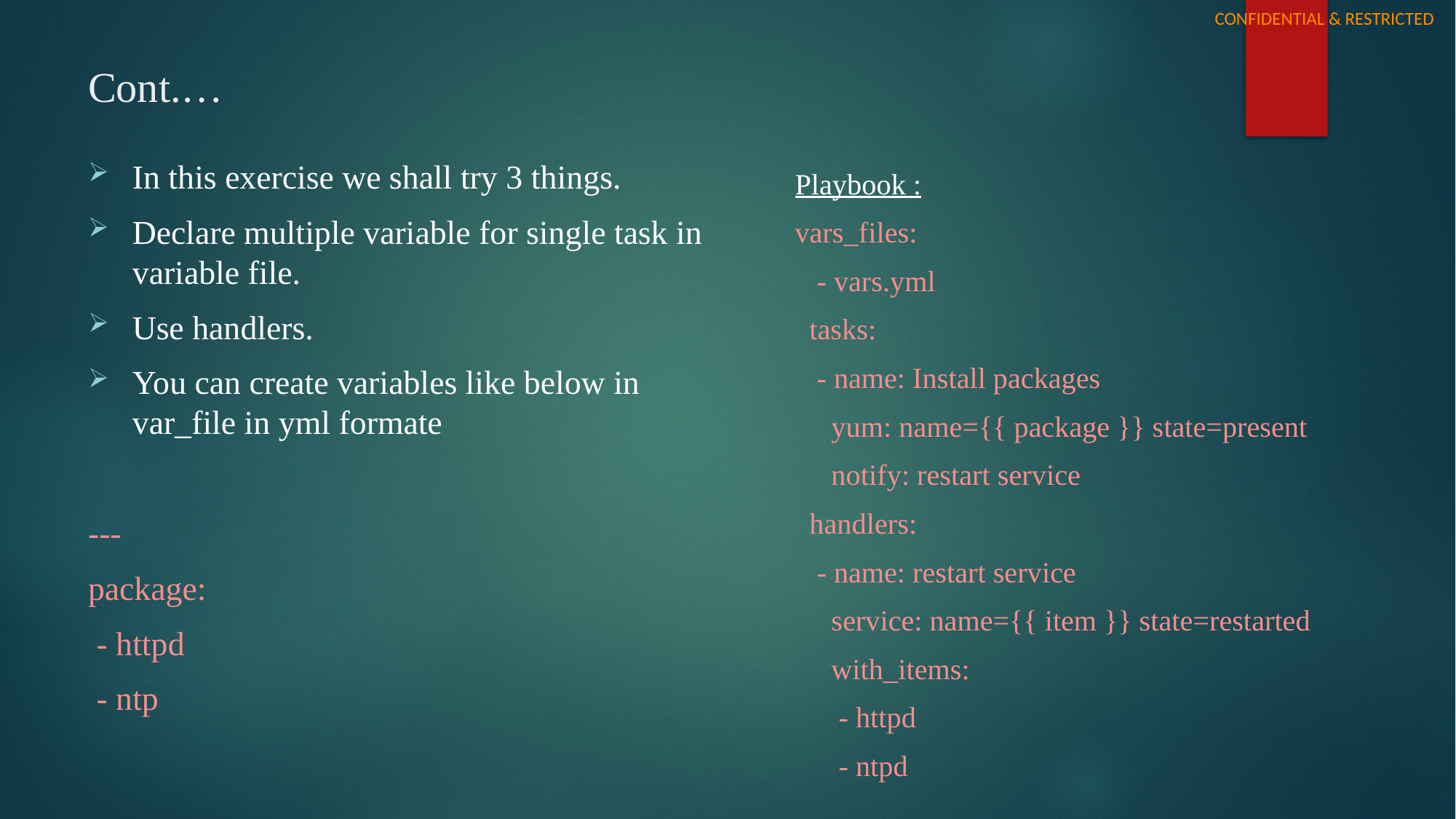

# Cont.…
In this exercise we shall try 3 things.
Declare multiple variable for single task in variable file.
Use handlers.
You can create variables like below in var_file in yml formate

---
package:
 - httpd
 - ntp

Playbook :
vars_files:
   - vars.yml
  tasks:
   - name: Install packages
     yum: name={{ package }} state=present
     notify: restart service
  handlers:
   - name: restart service
     service: name={{ item }} state=restarted
     with_items:
      - httpd
      - ntpd